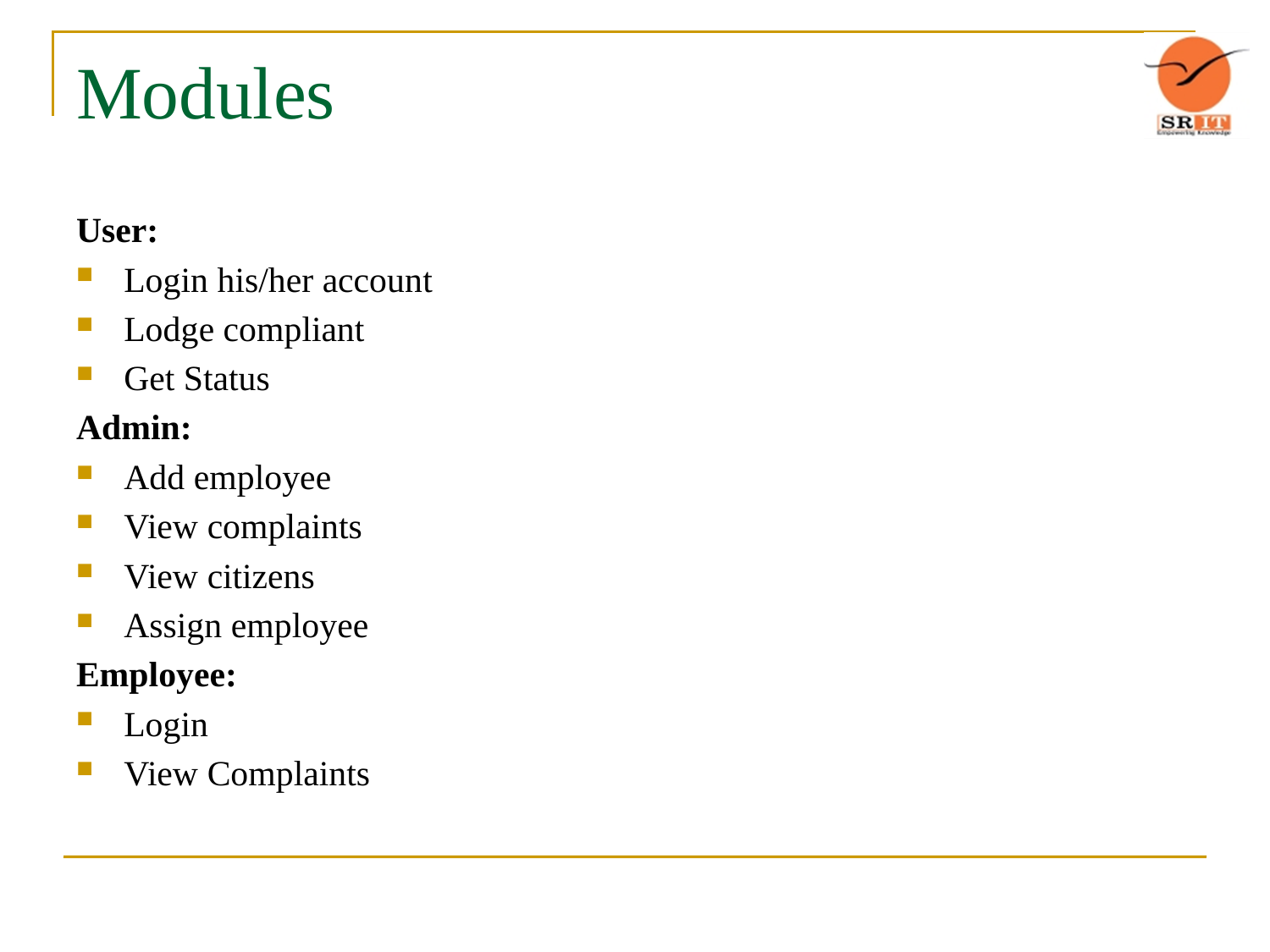

# Modules
User:
Login his/her account
Lodge compliant
Get Status
Admin:
Add employee
View complaints
View citizens
Assign employee
Employee:
Login
View Complaints